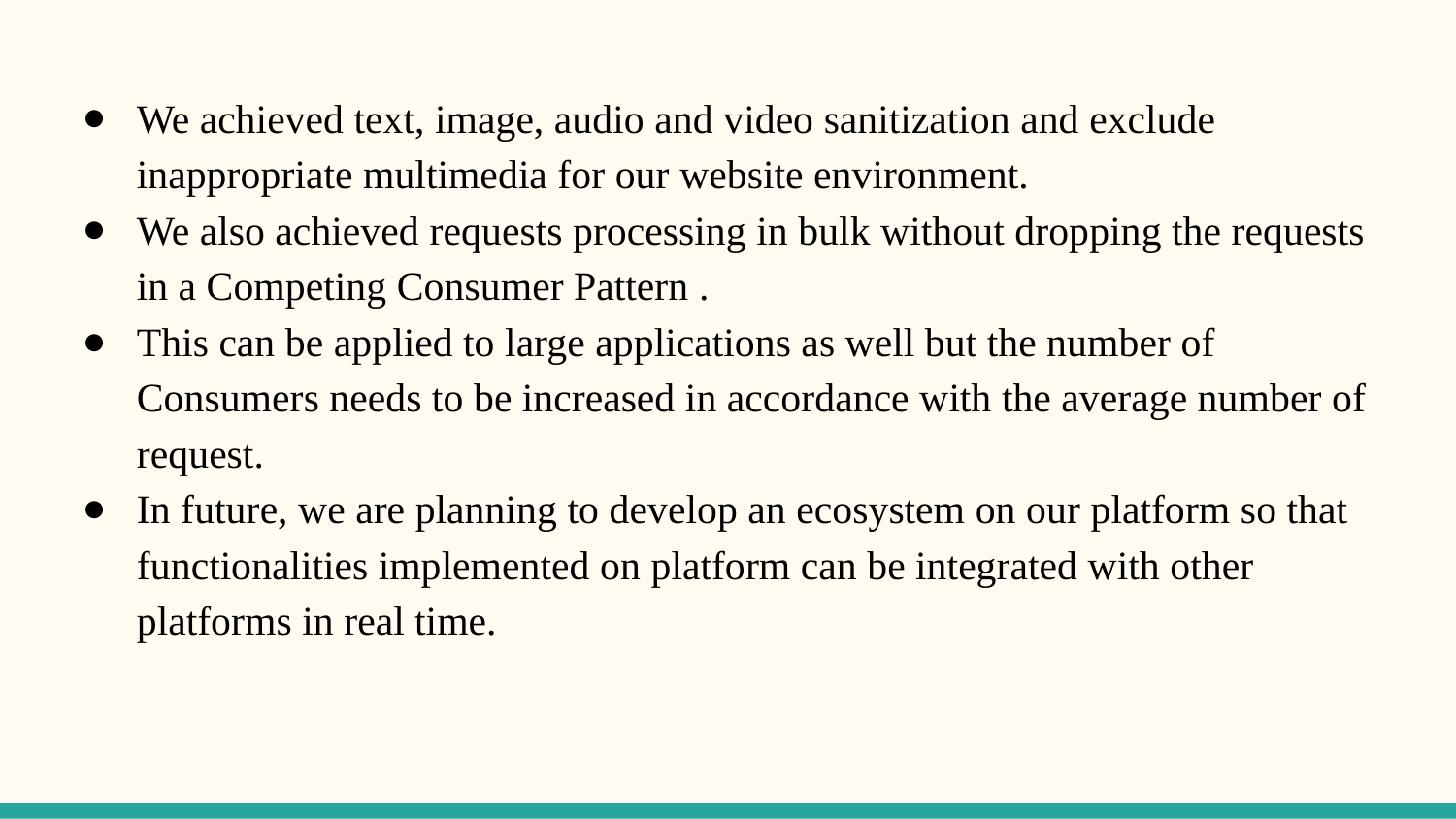

We achieved text, image, audio and video sanitization and exclude inappropriate multimedia for our website environment.
We also achieved requests processing in bulk without dropping the requests in a Competing Consumer Pattern .
This can be applied to large applications as well but the number of Consumers needs to be increased in accordance with the average number of request.
In future, we are planning to develop an ecosystem on our platform so that functionalities implemented on platform can be integrated with other platforms in real time.